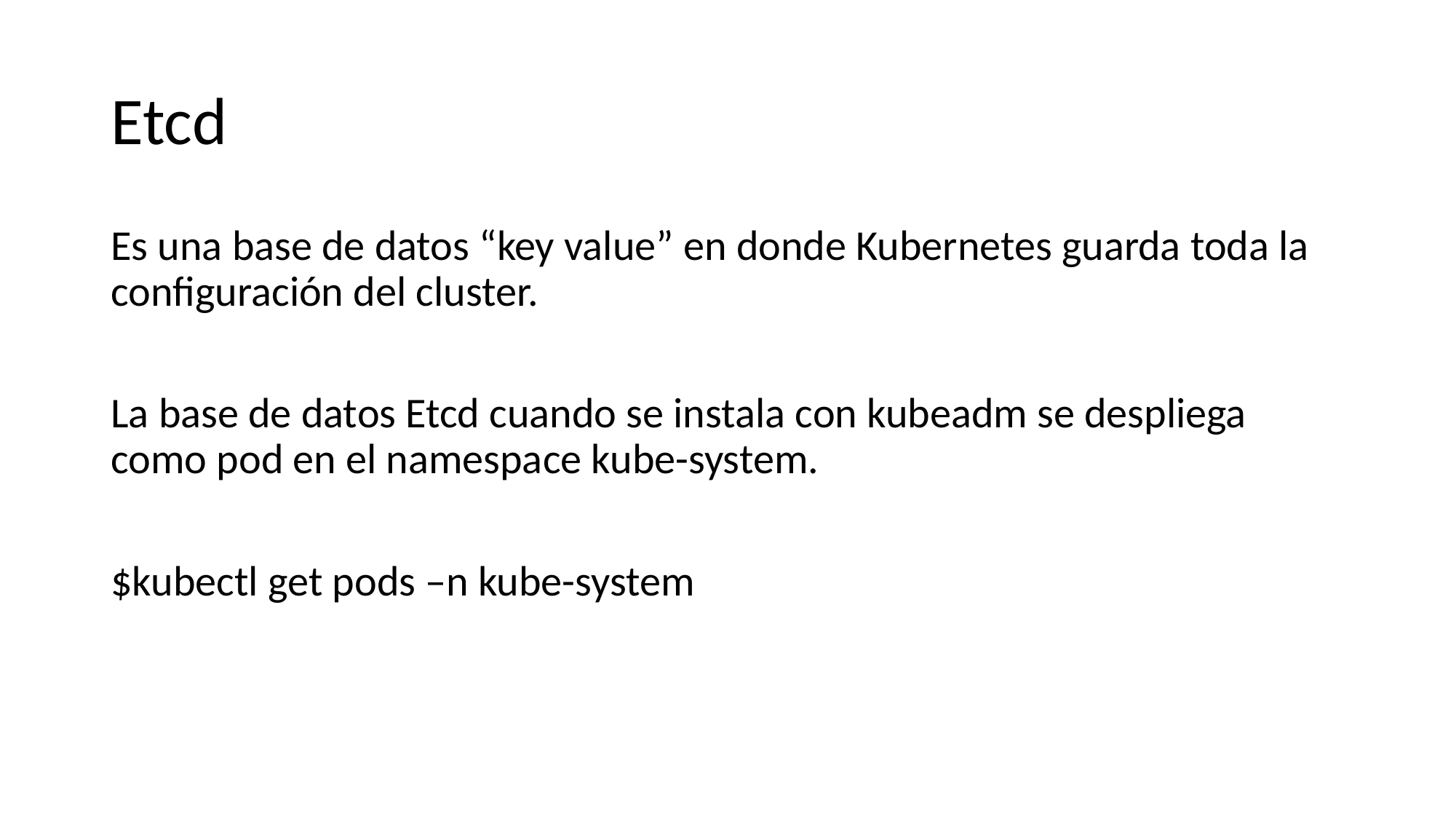

# Etcd
Es una base de datos “key value” en donde Kubernetes guarda toda la configuración del cluster.

La base de datos Etcd cuando se instala con kubeadm se despliega como pod en el namespace kube-system.

$kubectl get pods –n kube-system